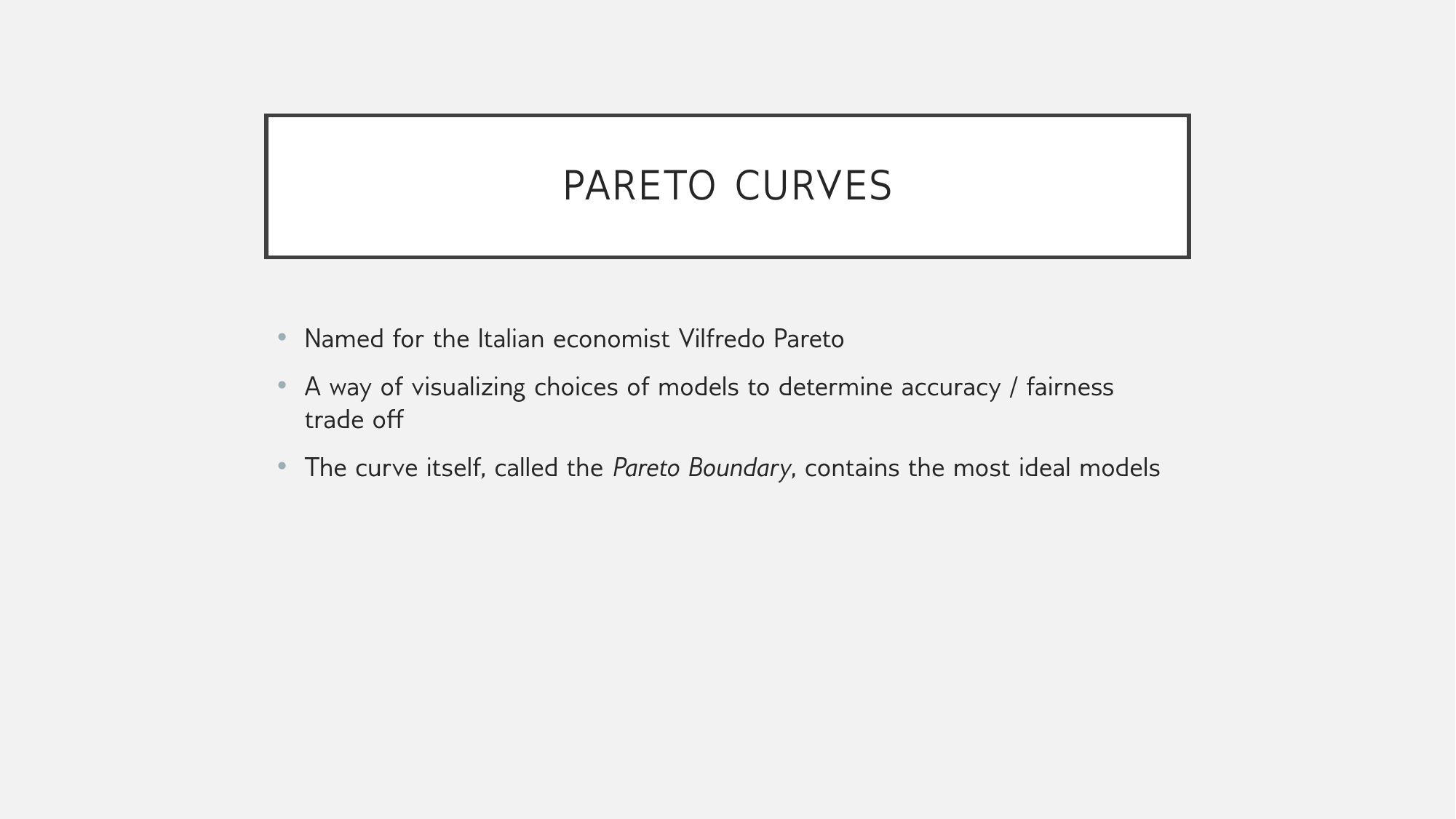

# Pareto curves
Named for the Italian economist Vilfredo Pareto
A way of visualizing choices of models to determine accuracy / fairness trade off
The curve itself, called the Pareto Boundary, contains the most ideal models